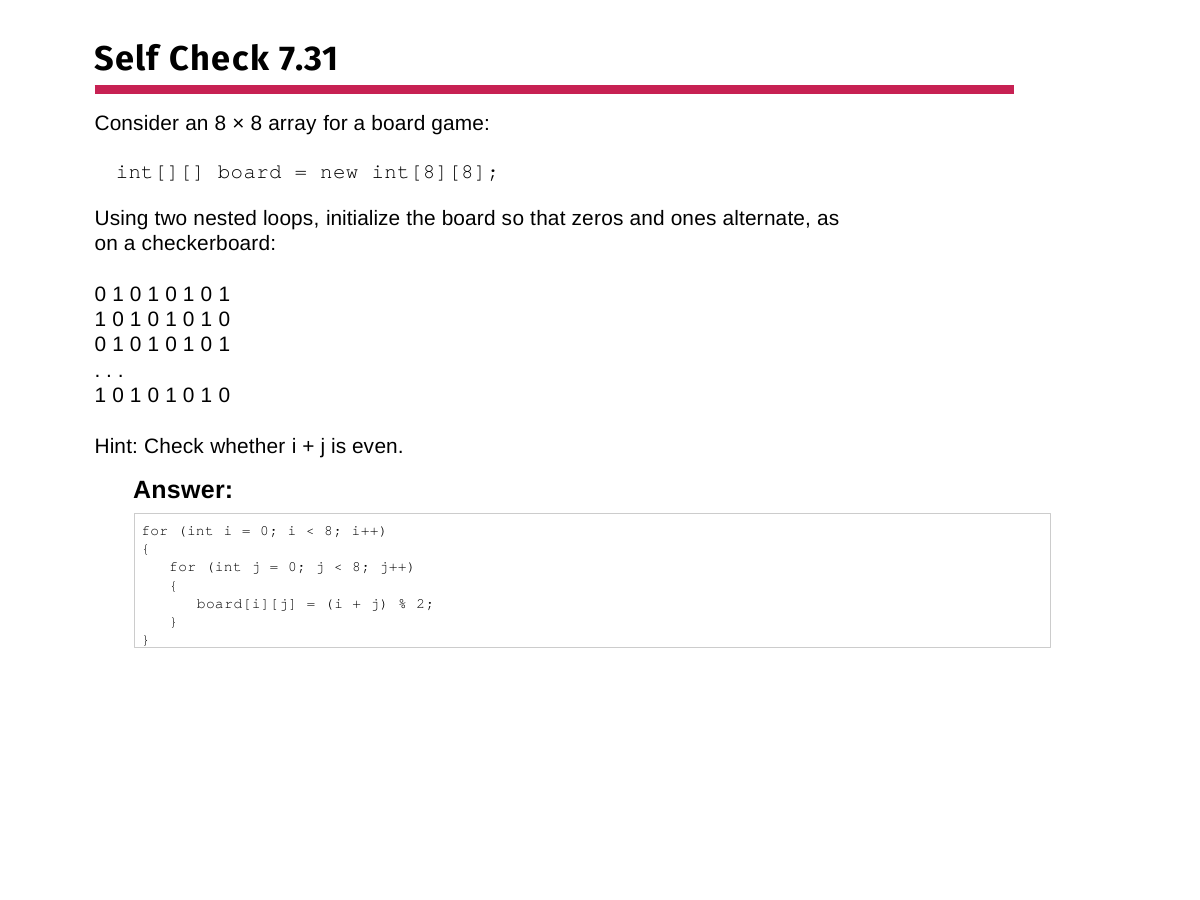

# Self Check 7.31

Consider an 8 × 8 array for a board game:

int[][] board = new int[8][8];

Using two nested loops, initialize the board so that zeros and ones alternate, as  on a checkerboard:

0 1 0 1 0 1 0 1
1 0 1 0 1 0 1 0
0 1 0 1 0 1 0 1
. . .
1 0 1 0 1 0 1 0

Hint: Check whether i + j is even.
Answer:
for (int i = 0; i < 8; i++)
{
for (int j = 0; j < 8; j++)
{
board[i][j] = (i + j) % 2;
}
}